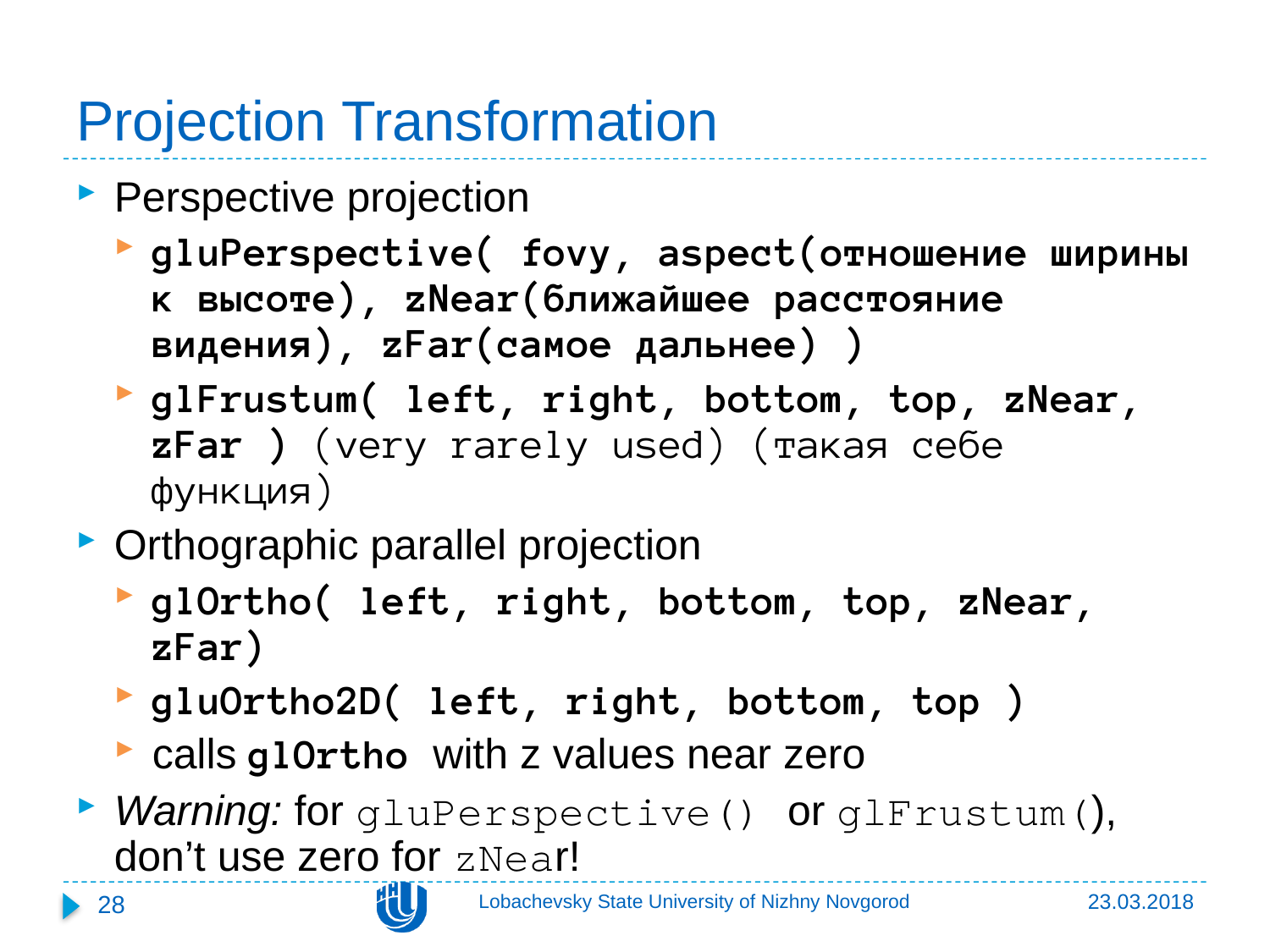

# Projection Transformation
Perspective projection
gluPerspective( fovy, aspect(отношение ширины к высоте), zNear(ближайшее расстояние видения), zFar(самое дальнее) )
glFrustum( left, right, bottom, top, zNear, zFar ) (very rarely used) (такая себе функция)
Orthographic parallel projection
glOrtho( left, right, bottom, top, zNear, zFar)
gluOrtho2D( left, right, bottom, top )
calls glOrtho with z values near zero
Warning: for gluPerspective() or glFrustum(), don’t use zero for zNear!
28
Lobachevsky State University of Nizhny Novgorod
23.03.2018